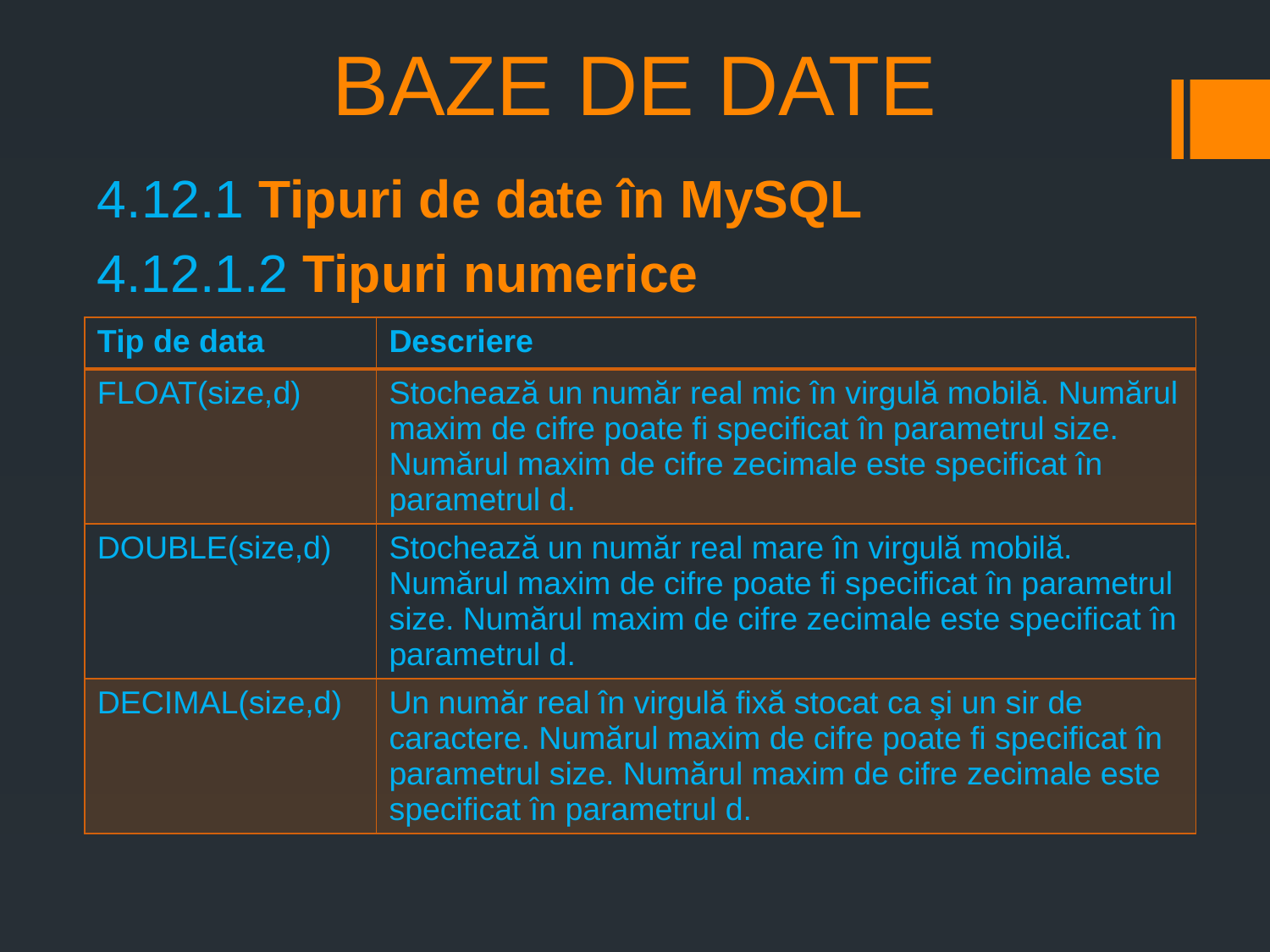

# BAZE DE DATE
4.12.1 Tipuri de date în MySQL
4.12.1.2 Tipuri numerice

| Tip de data | Descriere |
| --- | --- |
| FLOAT(size,d) | Stochează un număr real mic în virgulă mobilă. Numărul maxim de cifre poate fi specificat în parametrul size. Numărul maxim de cifre zecimale este specificat în parametrul d. |
| DOUBLE(size,d) | Stochează un număr real mare în virgulă mobilă. Numărul maxim de cifre poate fi specificat în parametrul size. Numărul maxim de cifre zecimale este specificat în parametrul d. |
| DECIMAL(size,d) | Un număr real în virgulă fixă stocat ca şi un sir de caractere. Numărul maxim de cifre poate fi specificat în parametrul size. Numărul maxim de cifre zecimale este specificat în parametrul d. |